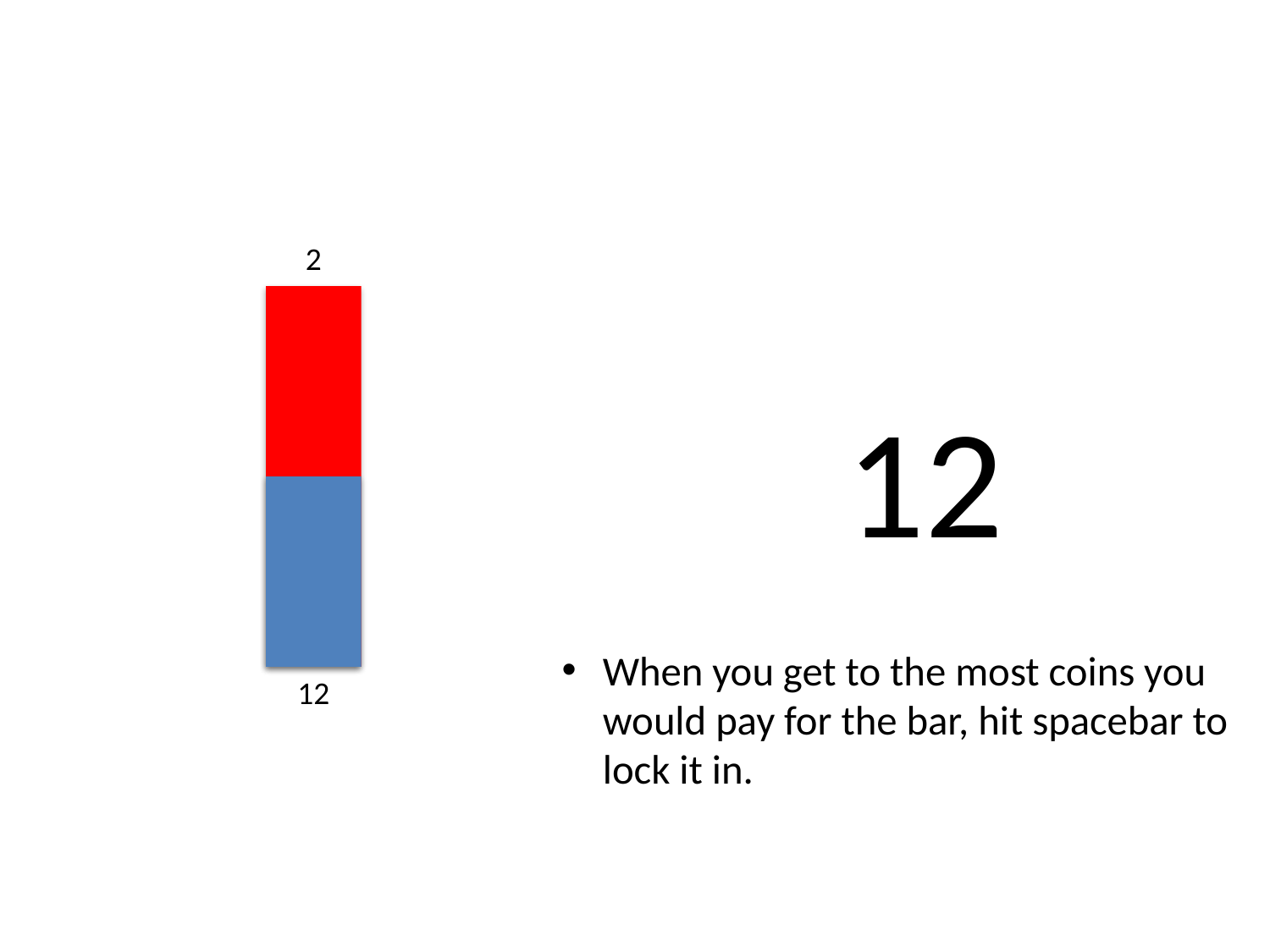

#
2

12
12
When you get to the most coins you would pay for the bar, hit spacebar to lock it in.